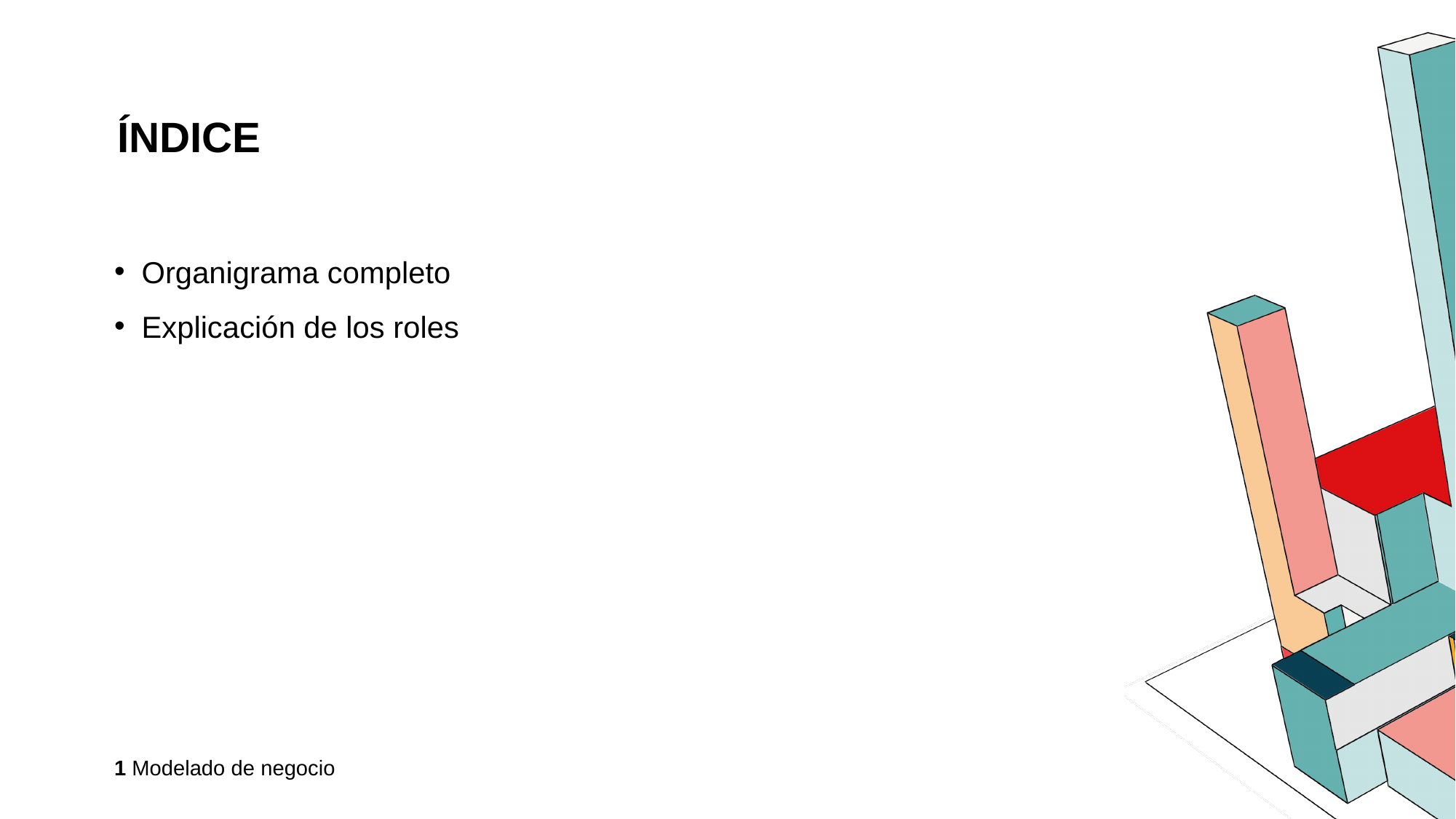

# índice
Organigrama completo
Explicación de los roles
1 Modelado de negocio